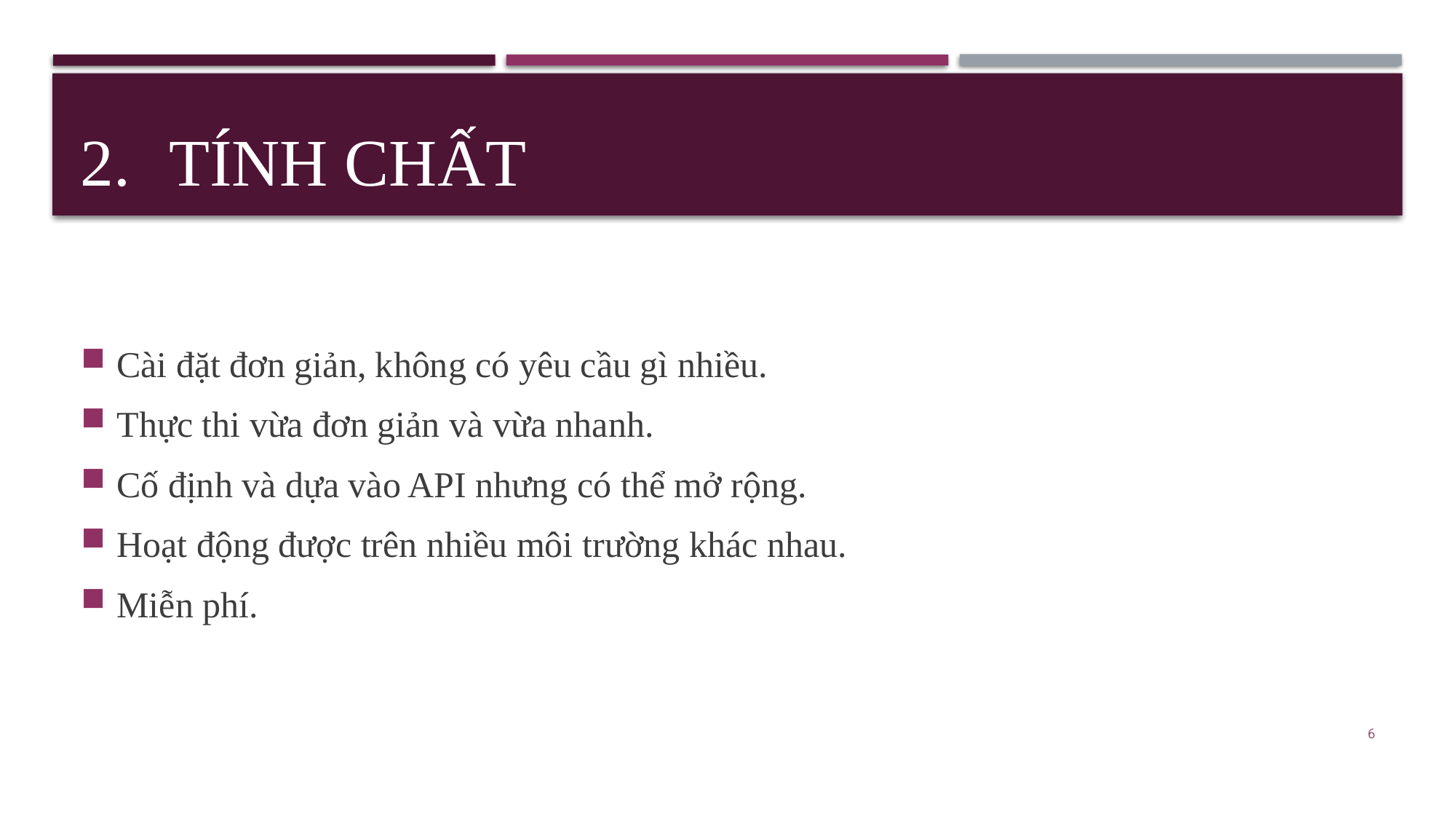

# Tính chất
Cài đặt đơn giản, không có yêu cầu gì nhiều.
Thực thi vừa đơn giản và vừa nhanh.
Cố định và dựa vào API nhưng có thể mở rộng.
Hoạt động được trên nhiều môi trường khác nhau.
Miễn phí.
6